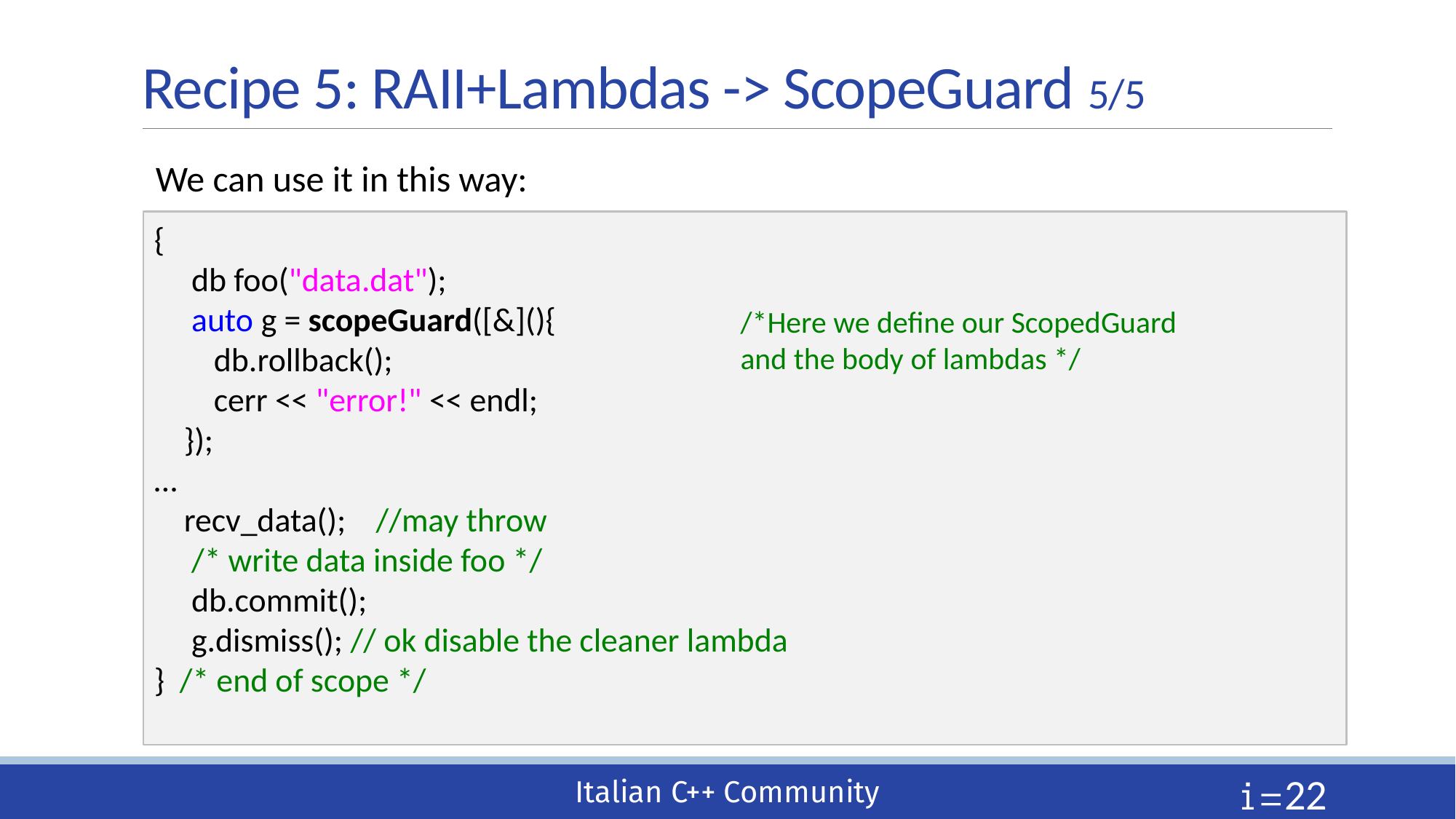

# Recipe 5: RAII+Lambdas -> ScopeGuard 5/5
We can use it in this way:
{
     db foo("data.dat");
     auto g = scopeGuard([&](){
        db.rollback();
        cerr << "error!" << endl;
    });
…
    recv_data();    //may throw
     /* write data inside foo */
     db.commit();
     g.dismiss(); // ok disable the cleaner lambda
}  /* end of scope */

/*Here we define our ScopedGuard
and the body of lambdas */
i=22